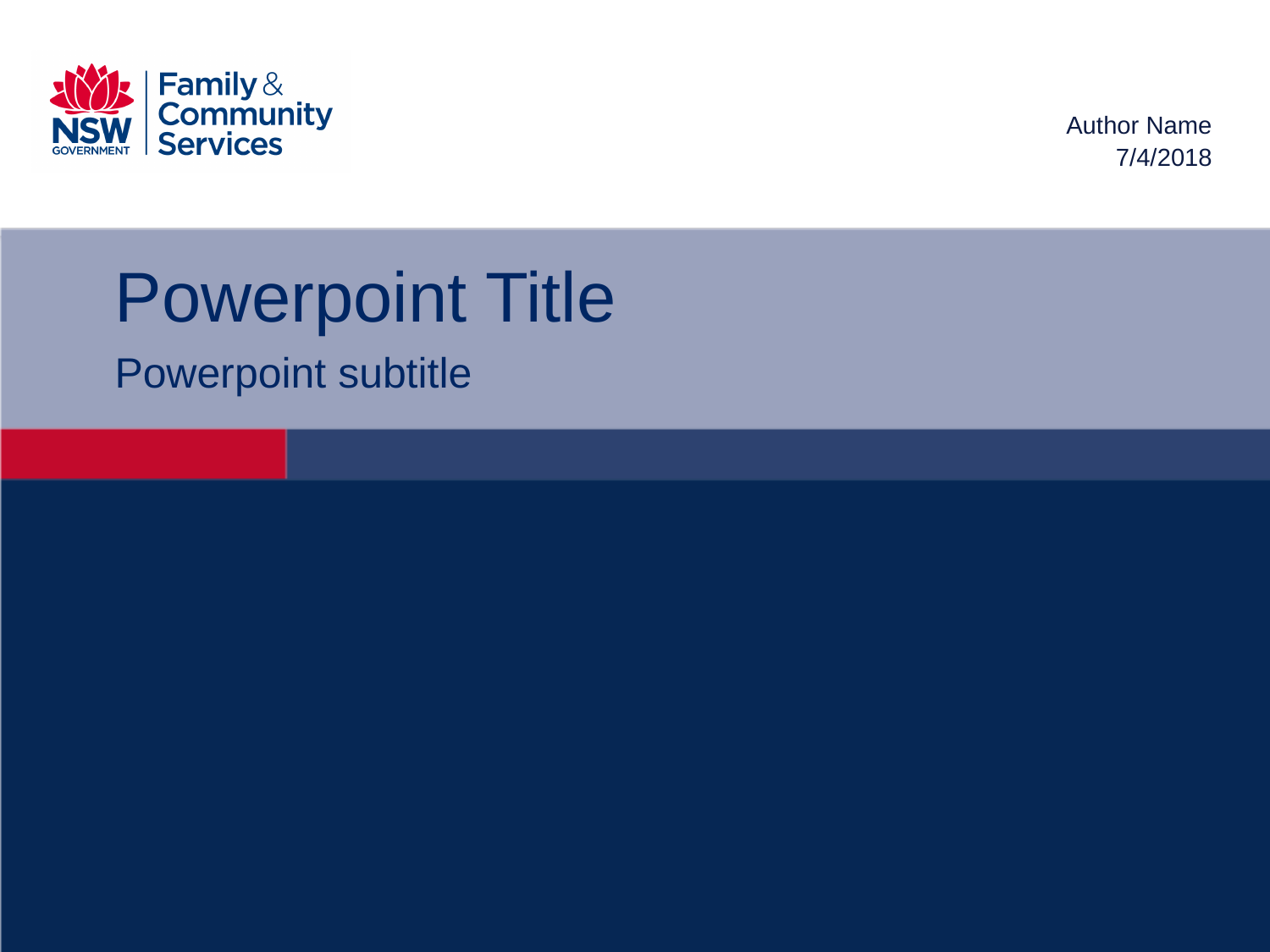

Author Name
7/4/2018
Powerpoint Title
Powerpoint subtitle